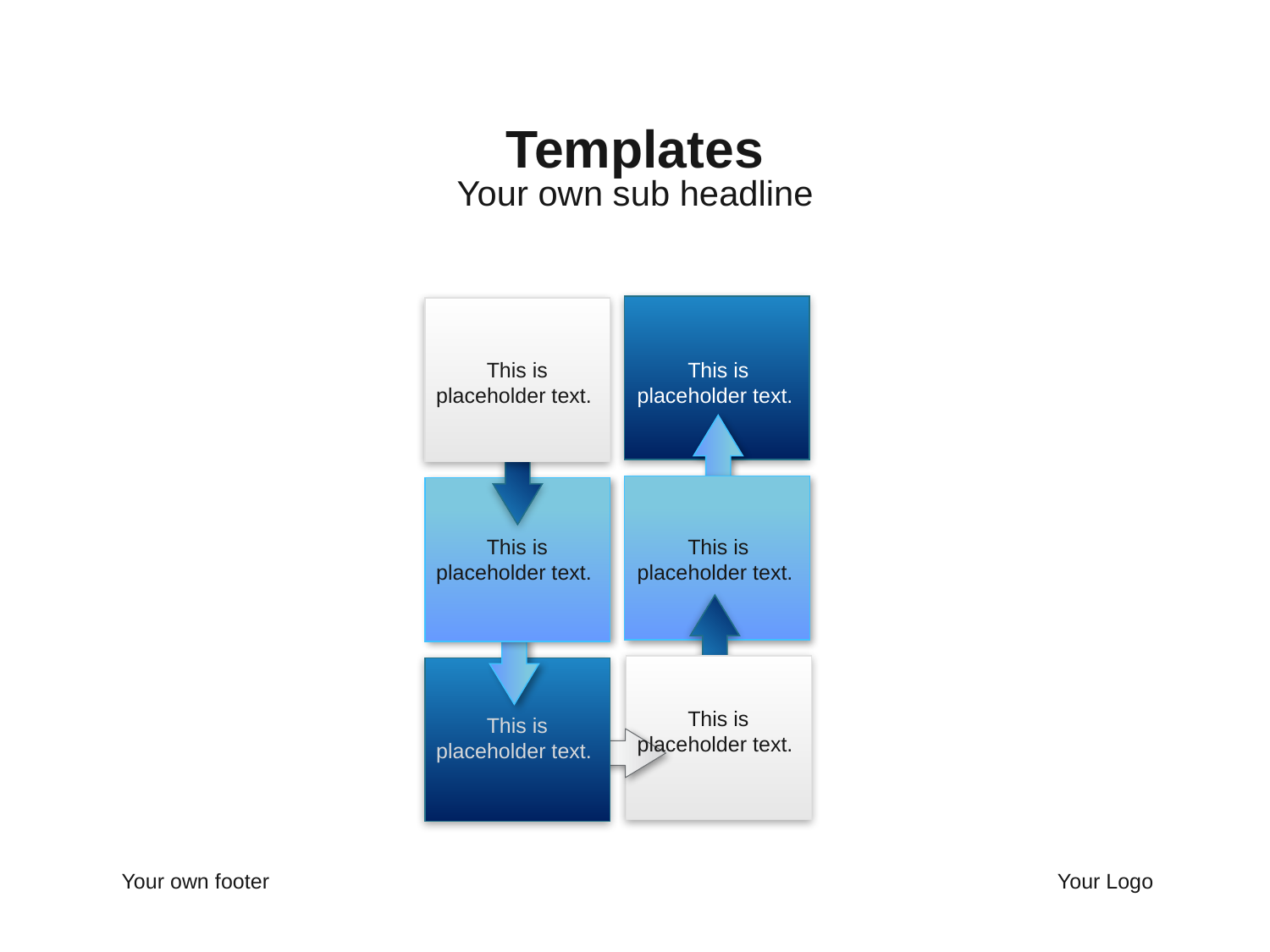

Templates
Your own sub headline

This is placeholder text.

This is placeholder text.

This is placeholder text.

This is placeholder text.
This is placeholder text.
This is placeholder text.

Your own footer
Your Logo